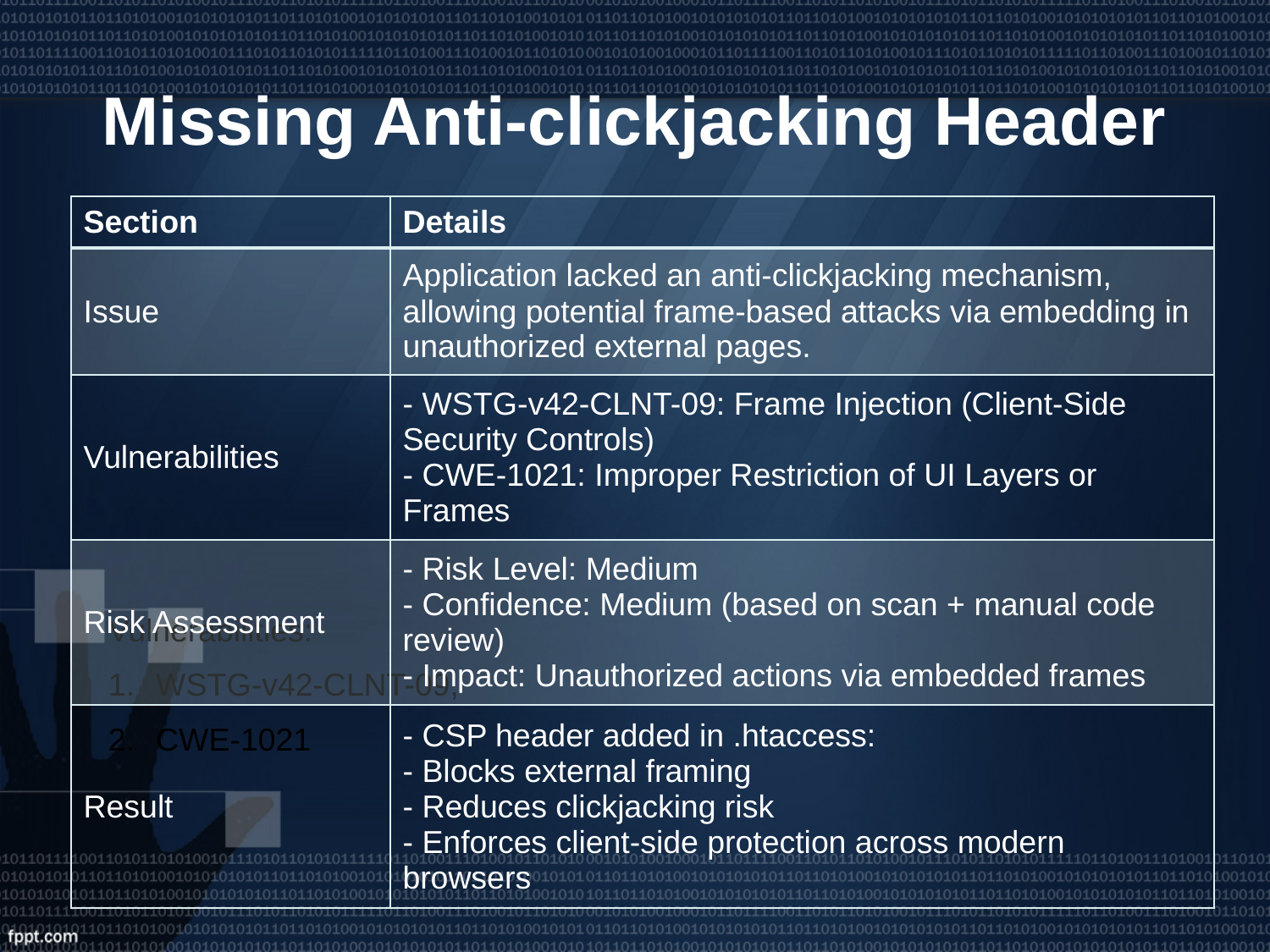

# Missing Anti-clickjacking Header
| Section | Details |
| --- | --- |
| Issue | Application lacked an anti-clickjacking mechanism, allowing potential frame-based attacks via embedding in unauthorized external pages. |
| Vulnerabilities | - WSTG-v42-CLNT-09: Frame Injection (Client-Side Security Controls) - CWE-1021: Improper Restriction of UI Layers or Frames |
| Risk Assessment | - Risk Level: Medium - Confidence: Medium (based on scan + manual code review) - Impact: Unauthorized actions via embedded frames |
| Result | - CSP header added in .htaccess: - Blocks external framing - Reduces clickjacking risk - Enforces client-side protection across modern browsers |
Vulnerabilities:
WSTG-v42-CLNT-09,
CWE-1021